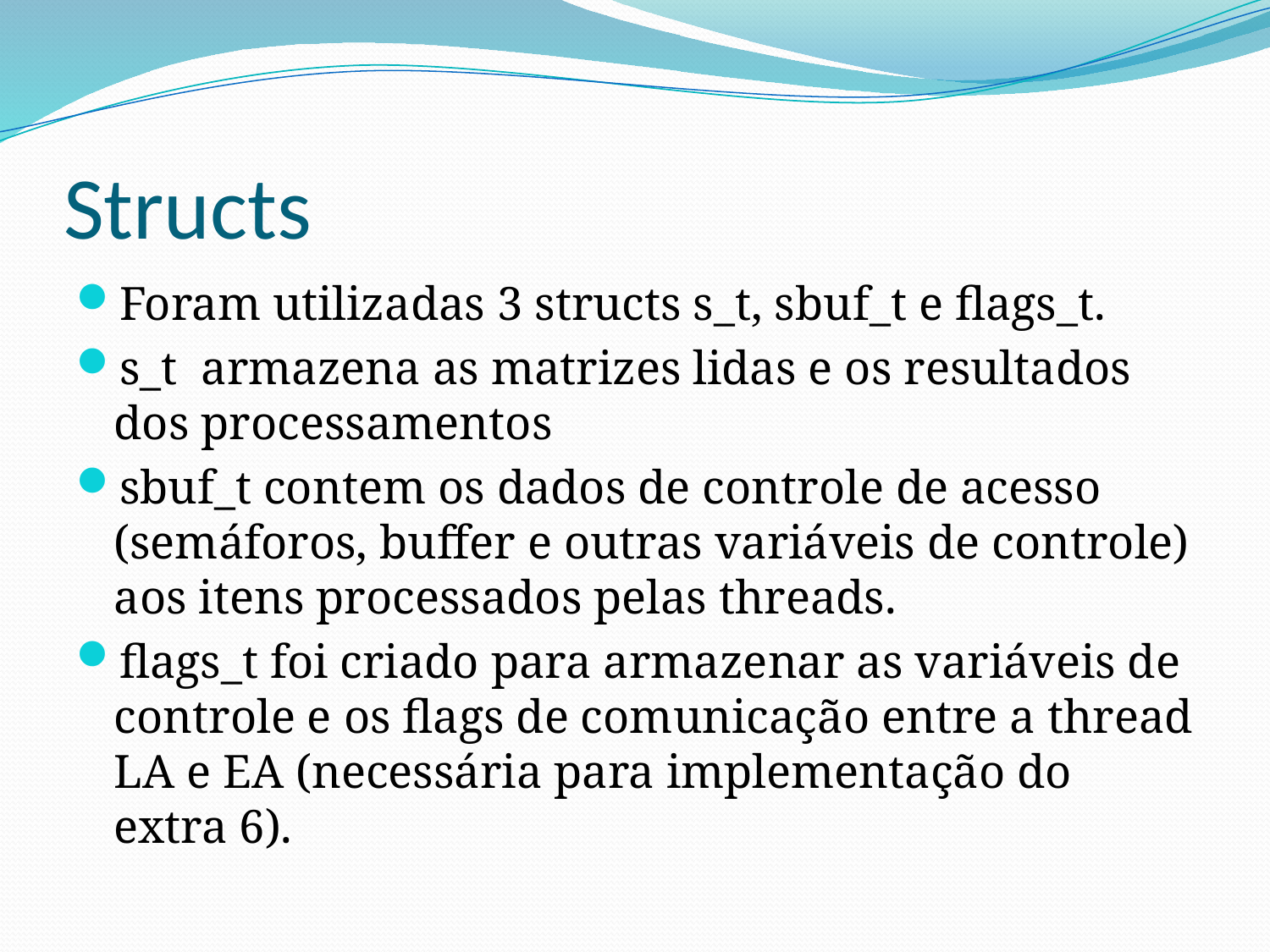

# Structs
Foram utilizadas 3 structs s_t, sbuf_t e flags_t.
s_t  armazena as matrizes lidas e os resultados dos processamentos
sbuf_t contem os dados de controle de acesso (semáforos, buffer e outras variáveis de controle) aos itens processados pelas threads.
flags_t foi criado para armazenar as variáveis de controle e os flags de comunicação entre a thread LA e EA (necessária para implementação do extra 6).